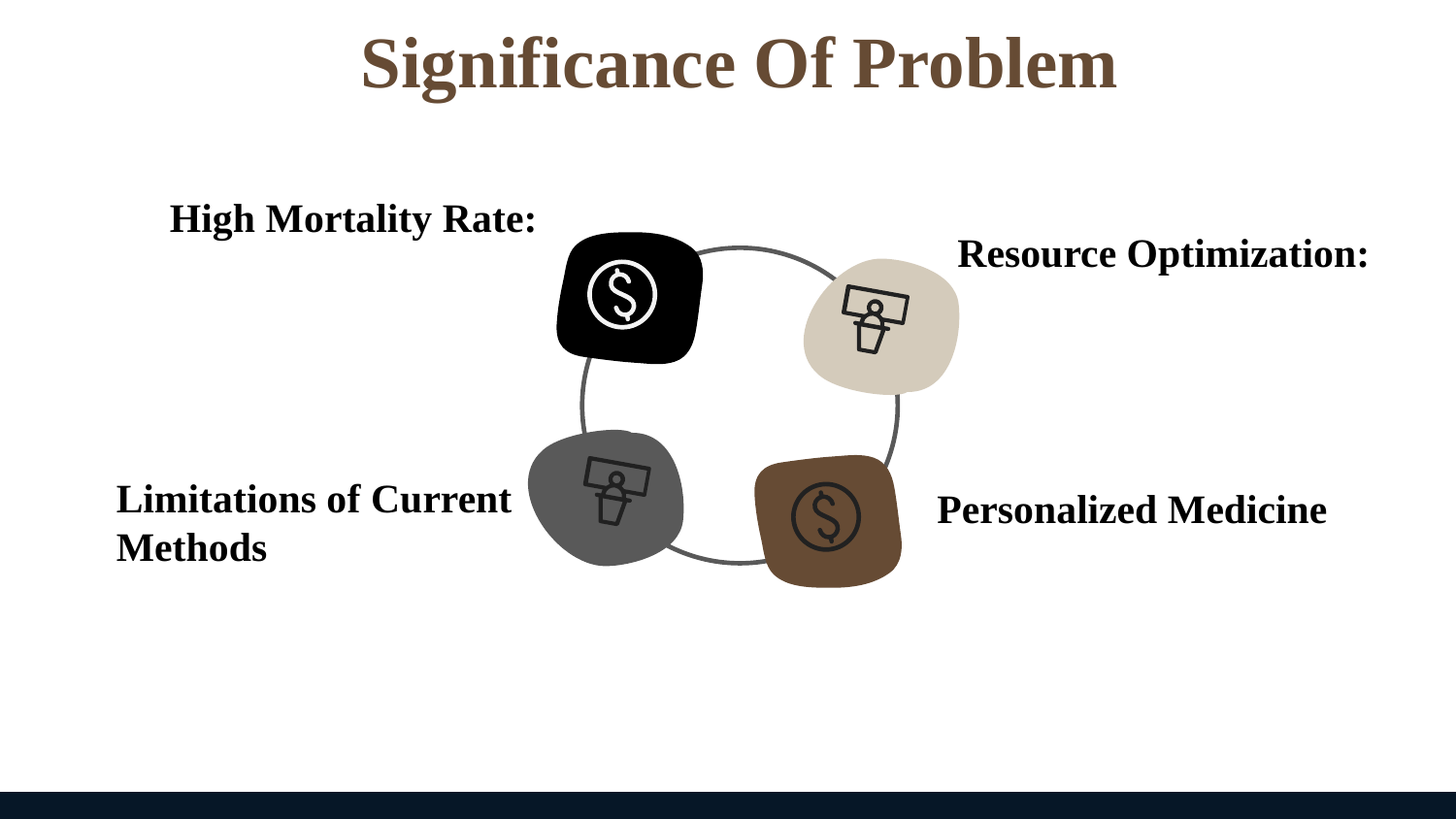

Significance Of Problem
High Mortality Rate:
Resource Optimization:

Personalized Medicine

Limitations of Current Methods